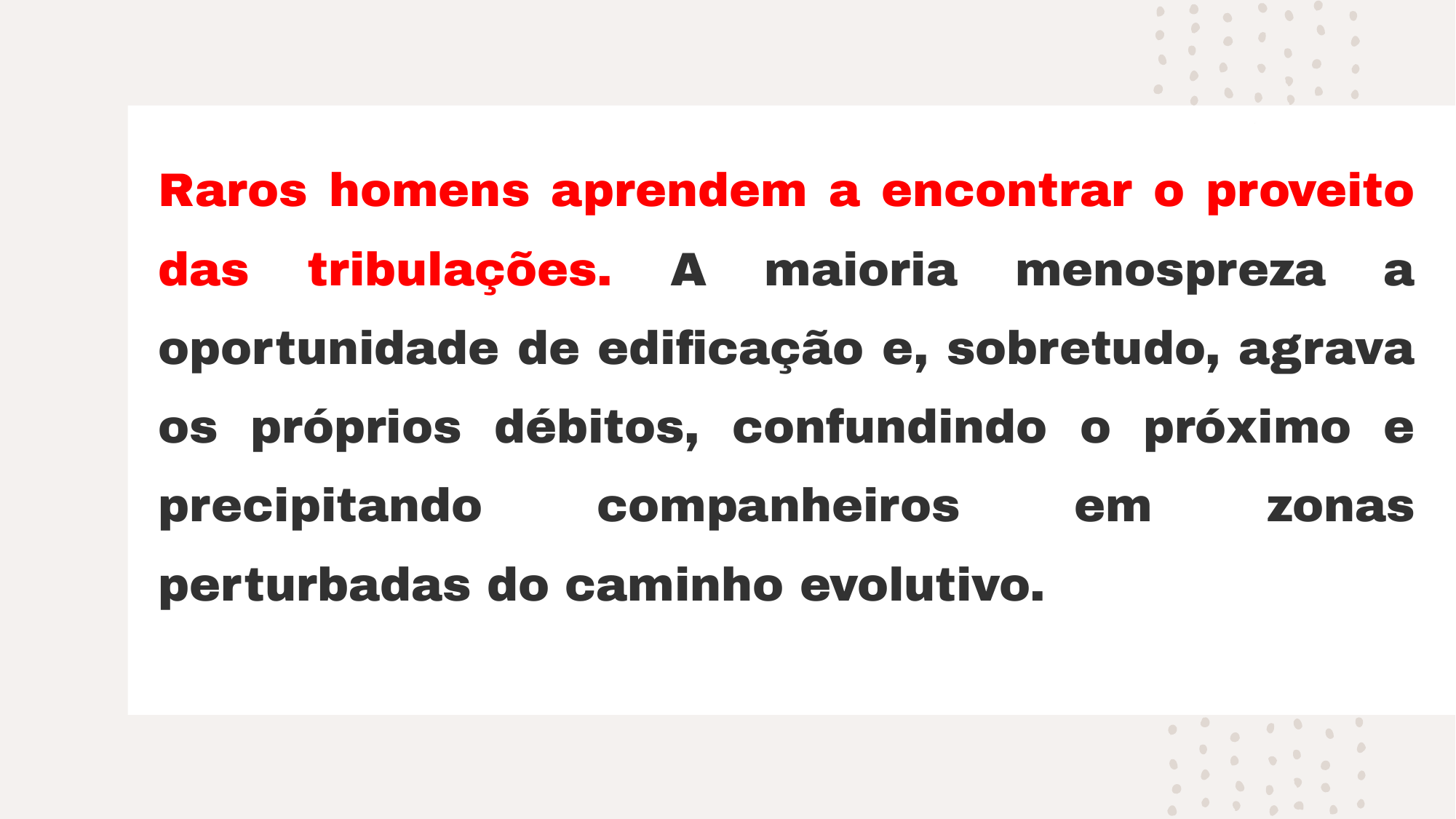

Raros homens aprendem a encontrar o proveito das tribulações. A maioria menospreza a oportunidade de edificação e, sobretudo, agrava os próprios débitos, confundindo o próximo e precipitando companheiros em zonas perturbadas do caminho evolutivo.